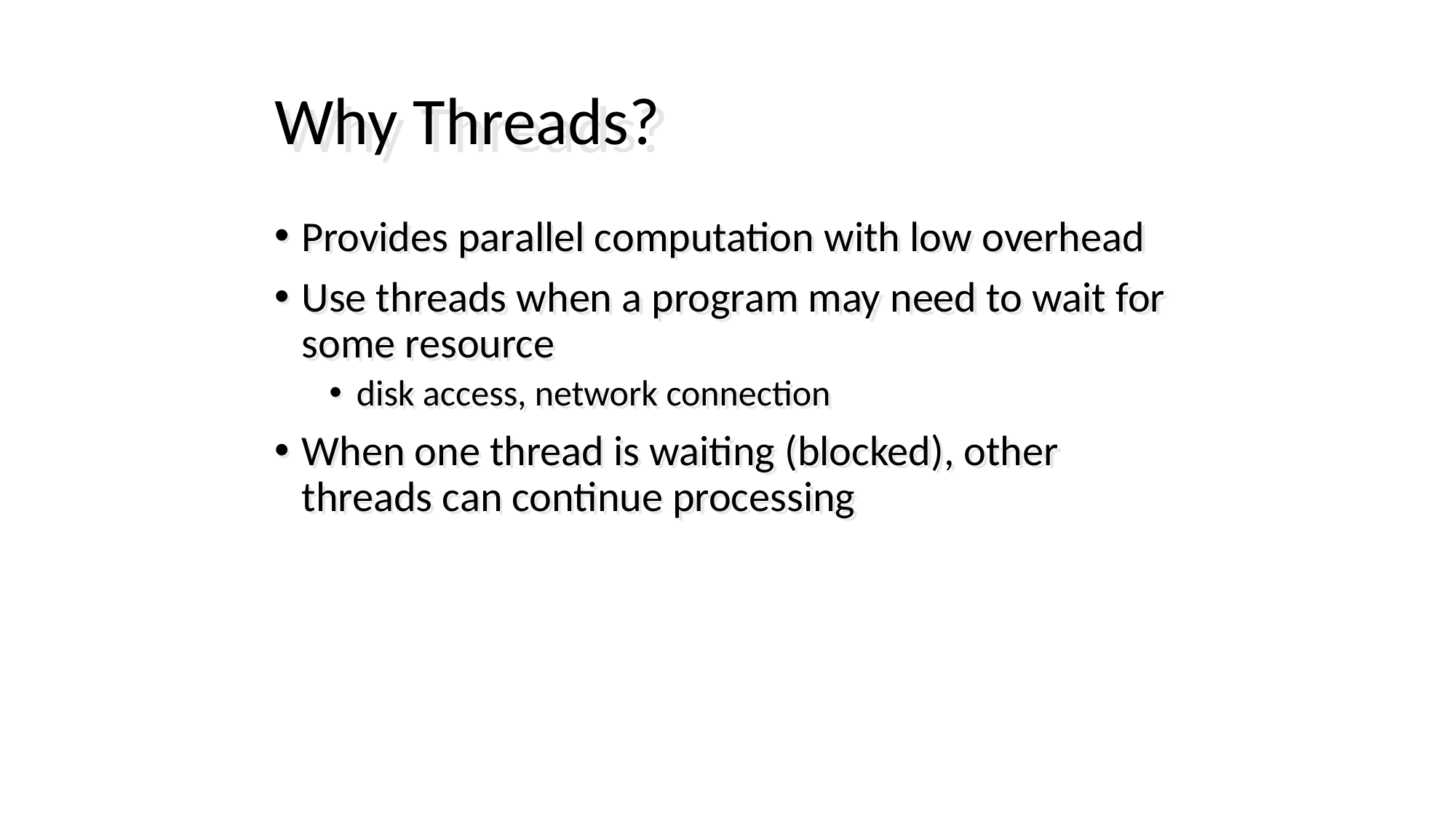

# Why Threads?
Provides parallel computation with low overhead
Use threads when a program may need to wait for some resource
disk access, network connection
When one thread is waiting (blocked), other threads can continue processing